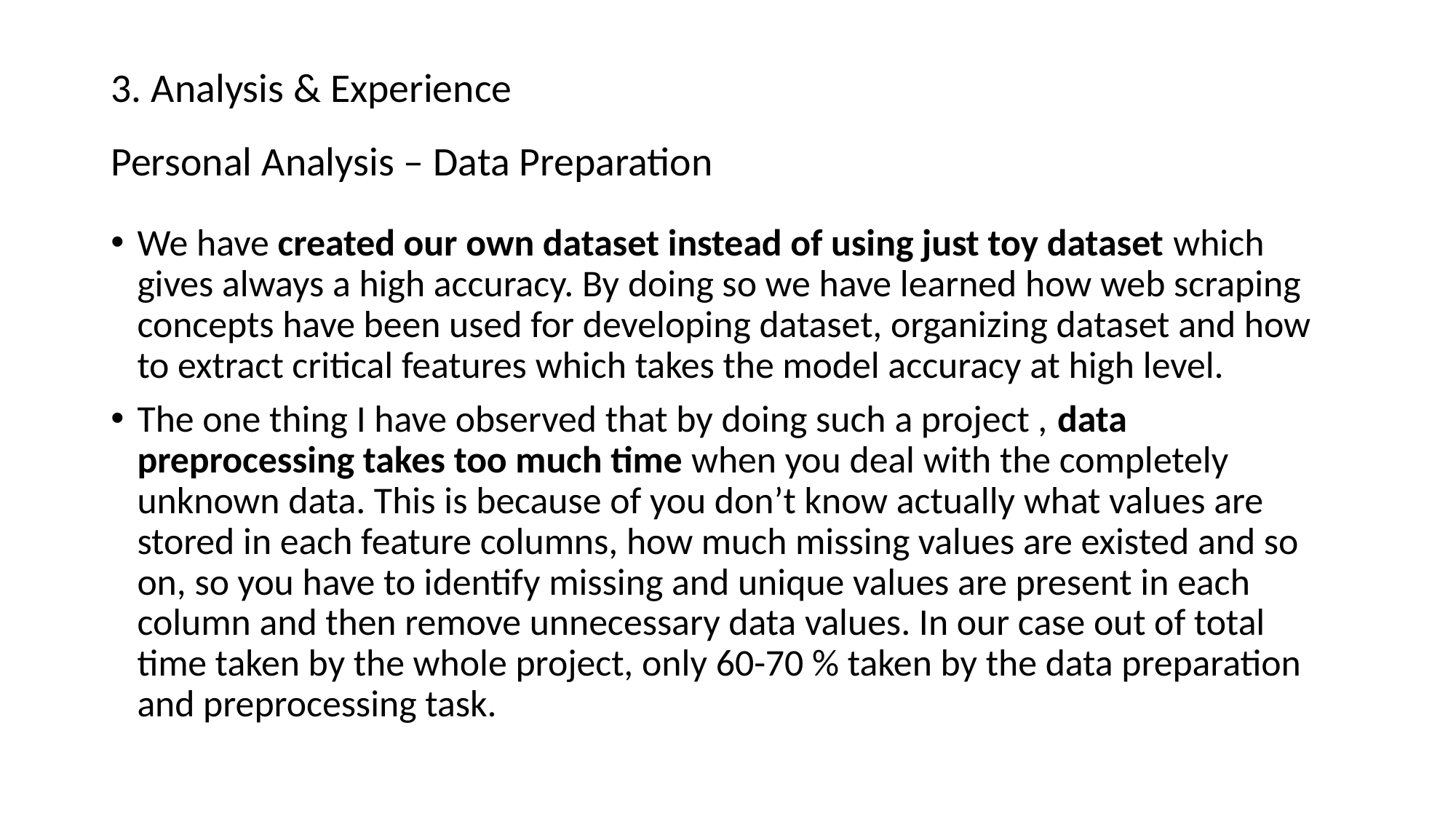

# 3. Analysis & Experience Personal Analysis – Data Preparation
We have created our own dataset instead of using just toy dataset which gives always a high accuracy. By doing so we have learned how web scraping concepts have been used for developing dataset, organizing dataset and how to extract critical features which takes the model accuracy at high level.
The one thing I have observed that by doing such a project , data preprocessing takes too much time when you deal with the completely unknown data. This is because of you don’t know actually what values are stored in each feature columns, how much missing values are existed and so on, so you have to identify missing and unique values are present in each column and then remove unnecessary data values. In our case out of total time taken by the whole project, only 60-70 % taken by the data preparation and preprocessing task.